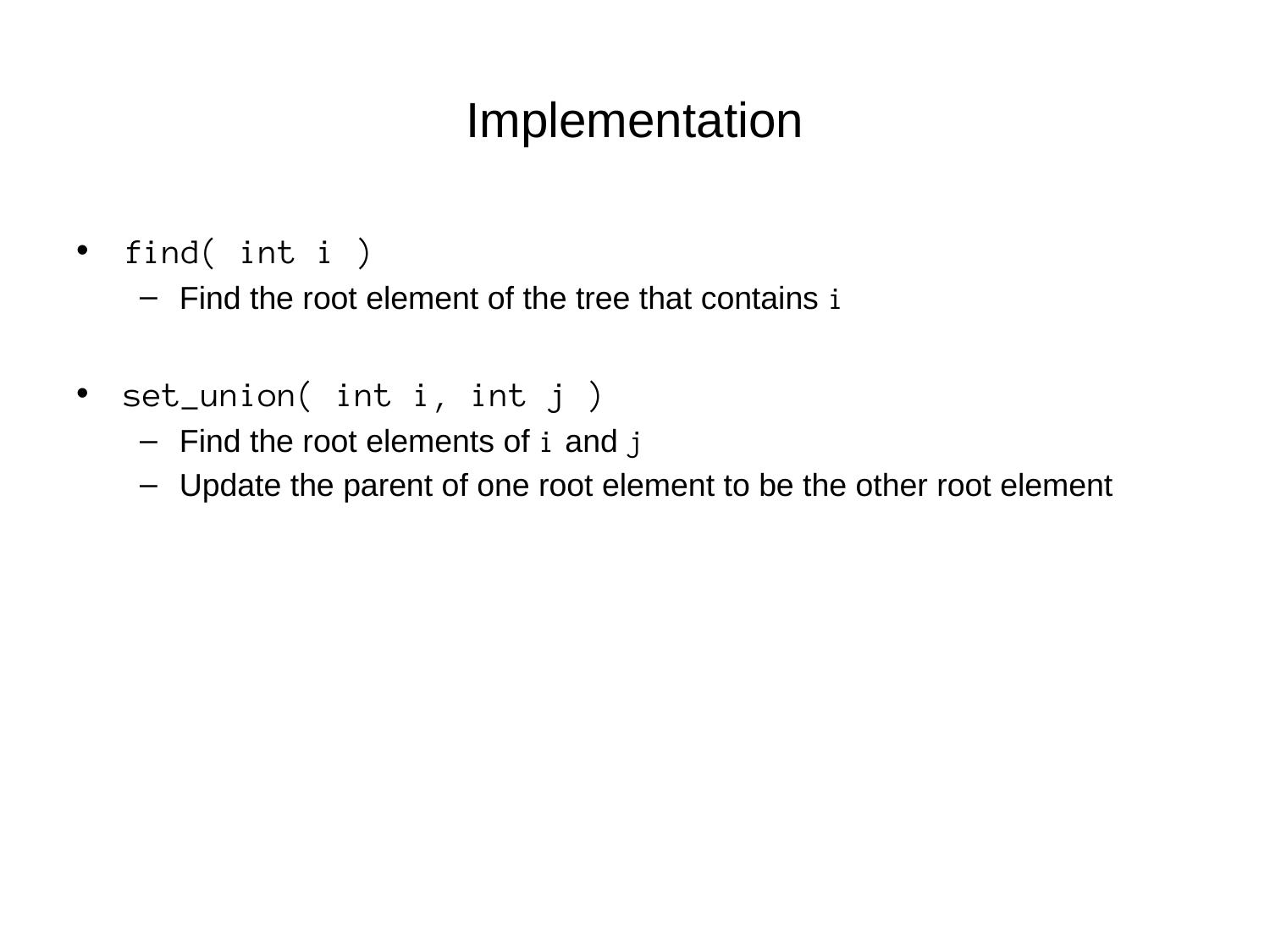

# Implementation
find( int i )
Find the root element of the tree that contains i

set_union( int i, int j )
Find the root elements of i and j
Update the parent of one root element to be the other root element